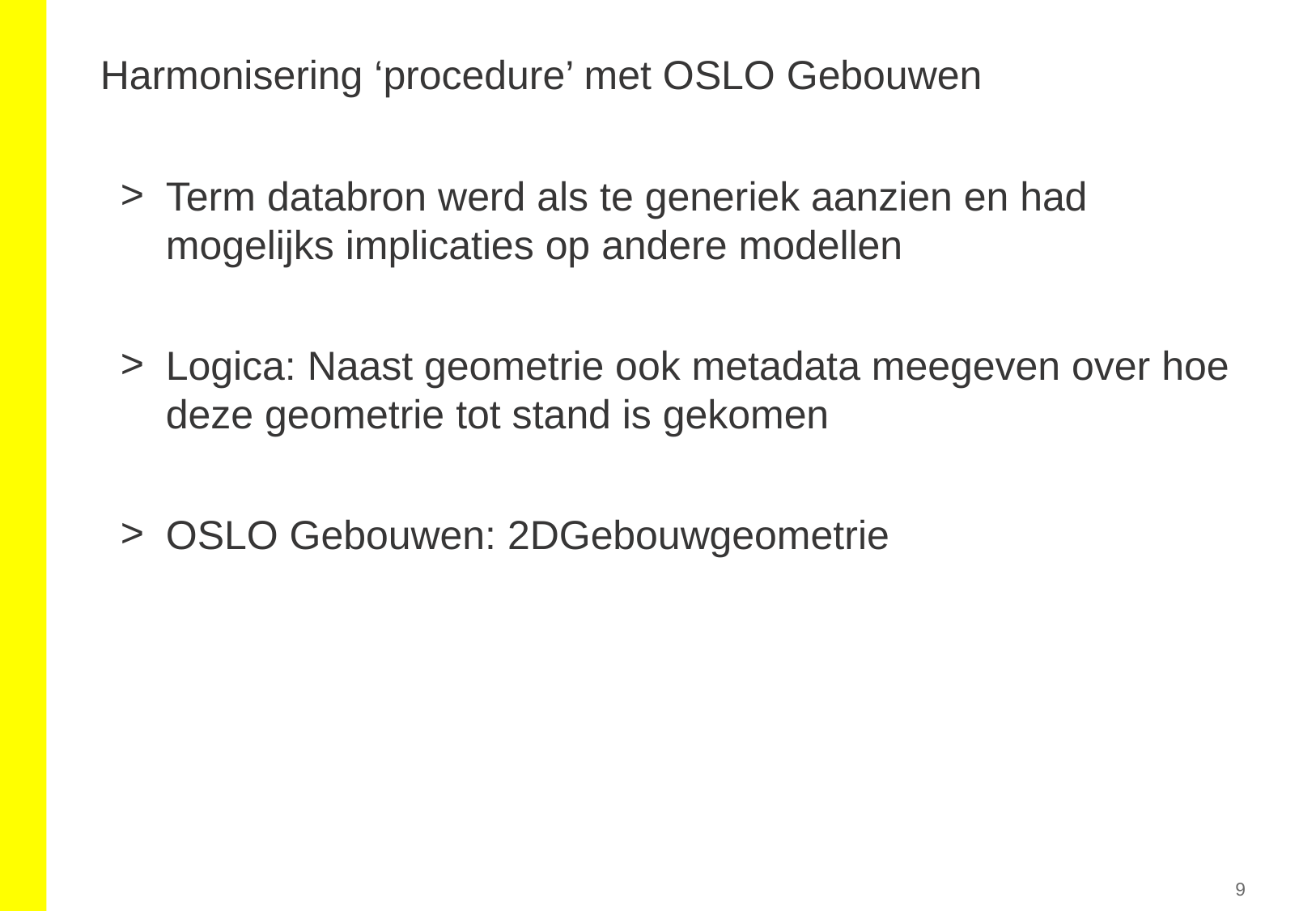

# Harmonisering ‘procedure’ met OSLO Gebouwen

Term databron werd als te generiek aanzien en had mogelijks implicaties op andere modellen

Logica: Naast geometrie ook metadata meegeven over hoe deze geometrie tot stand is gekomen

OSLO Gebouwen: 2DGebouwgeometrie

9